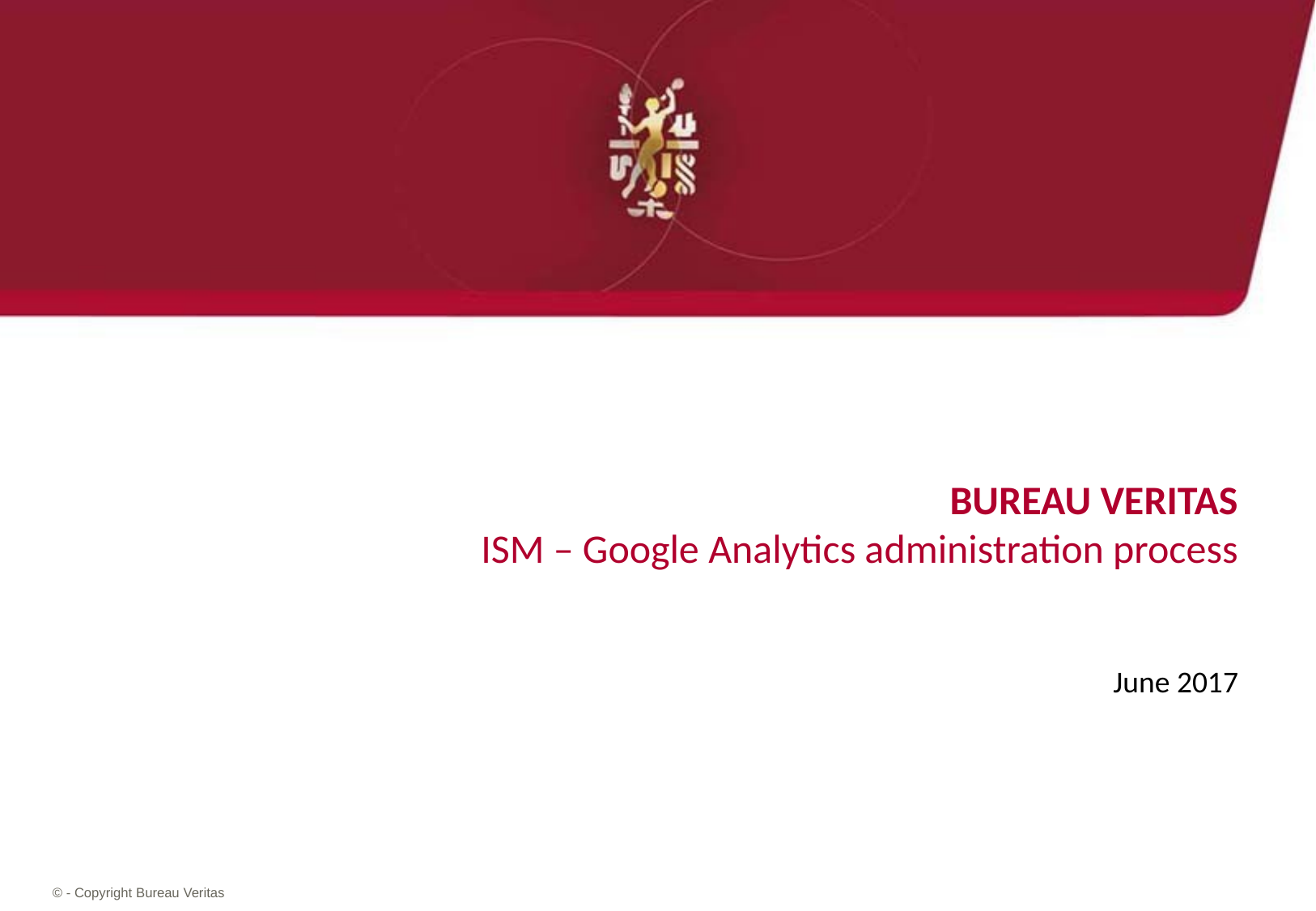

BUREAU VERITAS
ISM – Google Analytics administration process
June 2017